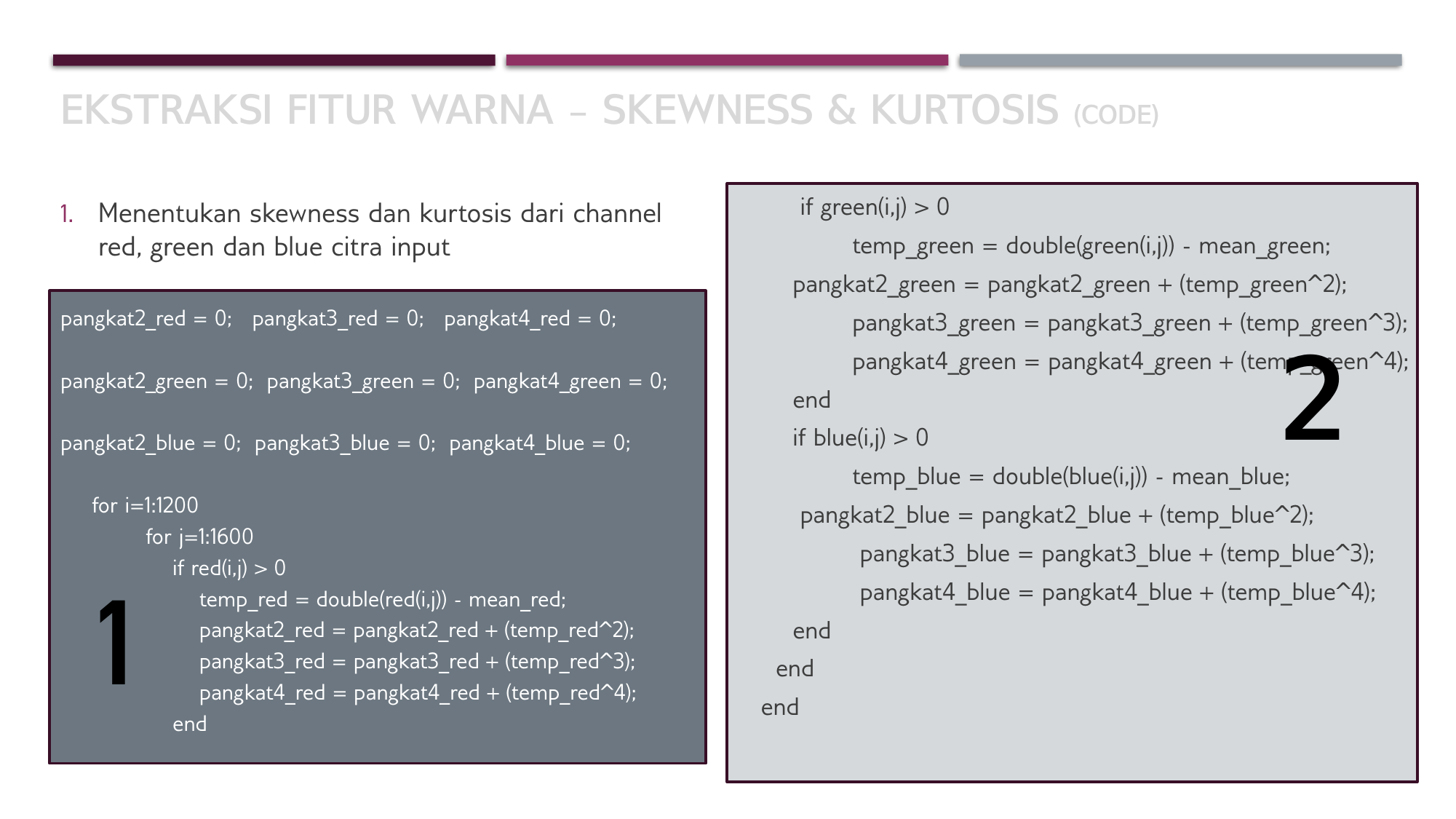

# EKSTRAKSI FITUR warna – SKEWNESS & KURTOSIS (code)
 if green(i,j) > 0
        temp_green = double(green(i,j)) - mean_green;
	pangkat2_green = pangkat2_green + (temp_green^2);
        pangkat3_green = pangkat3_green + (temp_green^3);
        pangkat4_green = pangkat4_green + (temp_green^4);
end
if blue(i,j) > 0
        temp_blue = double(blue(i,j)) - mean_blue;
	 pangkat2_blue = pangkat2_blue + (temp_blue^2);
         pangkat3_blue = pangkat3_blue + (temp_blue^3);
         pangkat4_blue = pangkat4_blue + (temp_blue^4);
end
     end
   end
Menentukan skewness dan kurtosis dari channel red, green dan blue citra input

pangkat2_red = 0;   pangkat3_red = 0;   pangkat4_red = 0;

pangkat2_green = 0;  pangkat3_green = 0;  pangkat4_green = 0;

pangkat2_blue = 0;  pangkat3_blue = 0;  pangkat4_blue = 0;

for i=1:1200
        for j=1:1600
            if red(i,j) > 0
                temp_red = double(red(i,j)) - mean_red;
                pangkat2_red = pangkat2_red + (temp_red^2);
                pangkat3_red = pangkat3_red + (temp_red^3);
                pangkat4_red = pangkat4_red + (temp_red^4);
            end

2
1